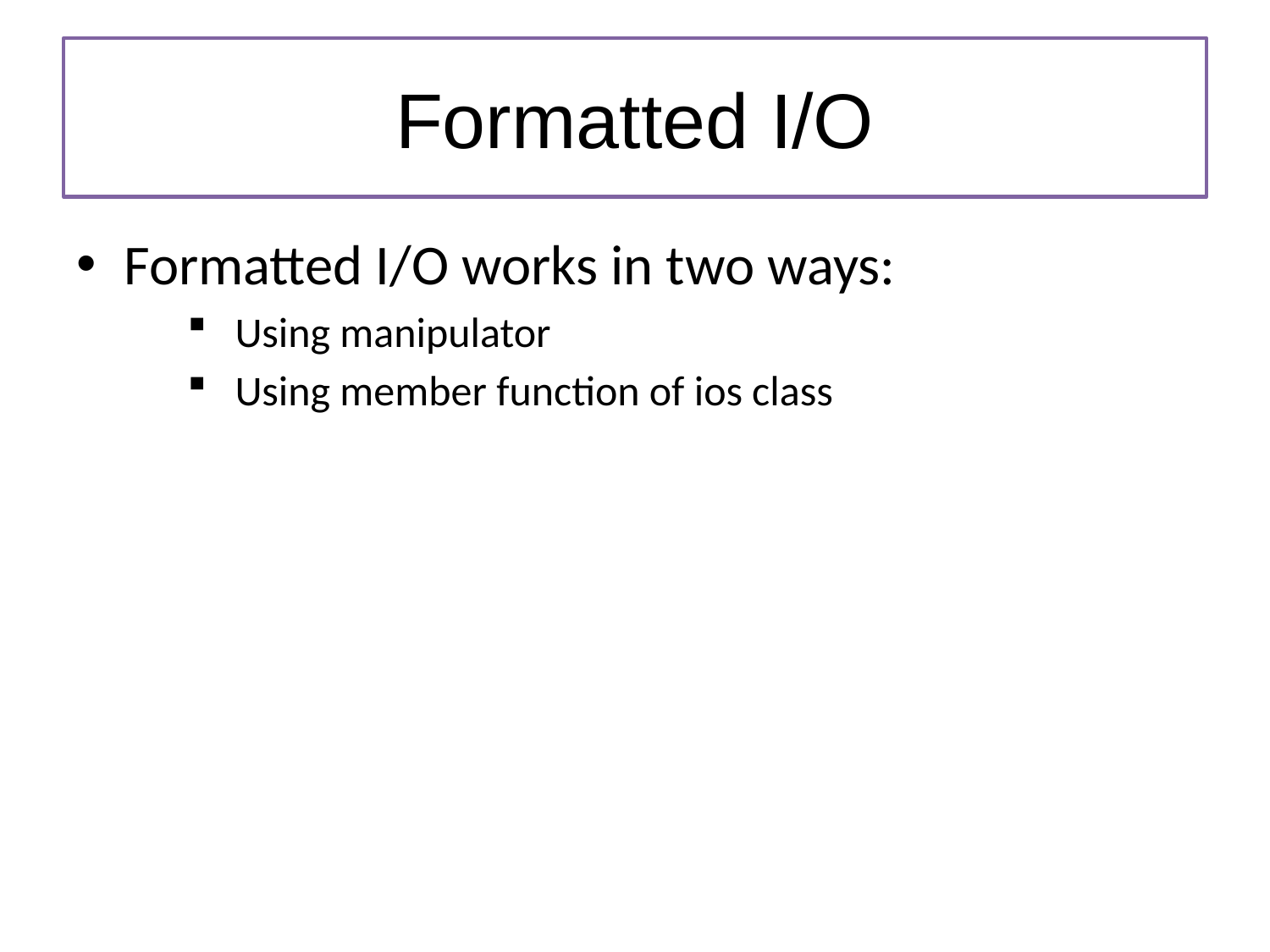

# Formatted I/O
Formatted I/O works in two ways:
Using manipulator
Using member function of ios class